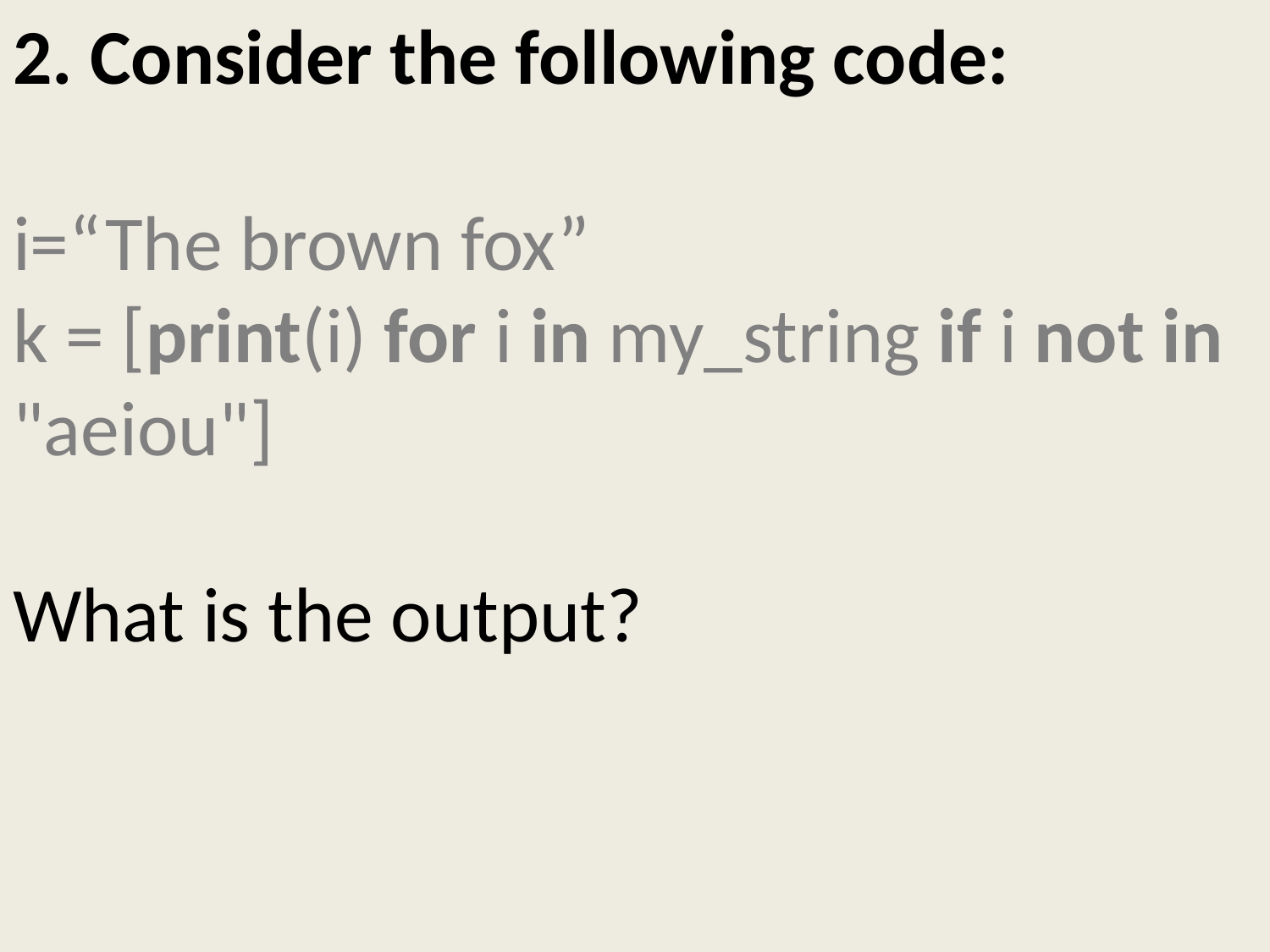

# 2. Consider the following code: i=“The brown fox” k = [print(i) for i in my_string if i not in "aeiou"] What is the output?